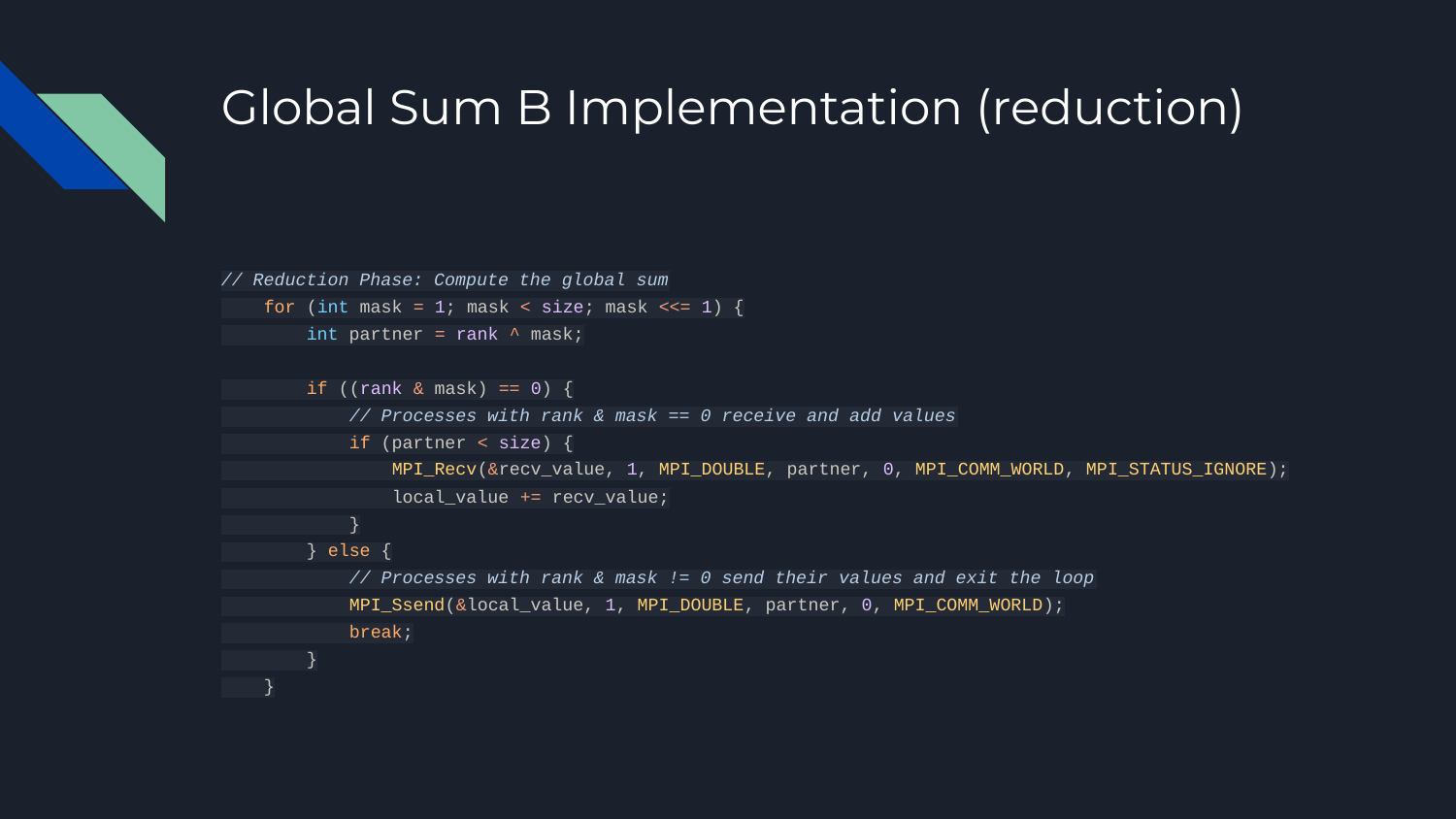

# Global Sum B Implementation (reduction)
// Reduction Phase: Compute the global sum
    for (int mask = 1; mask < size; mask <<= 1) {
        int partner = rank ^ mask;

        if ((rank & mask) == 0) {
            // Processes with rank & mask == 0 receive and add values
            if (partner < size) {
                MPI_Recv(&recv_value, 1, MPI_DOUBLE, partner, 0, MPI_COMM_WORLD, MPI_STATUS_IGNORE);
                local_value += recv_value;
            }
        } else {
            // Processes with rank & mask != 0 send their values and exit the loop
            MPI_Ssend(&local_value, 1, MPI_DOUBLE, partner, 0, MPI_COMM_WORLD);
            break;
        }
    }